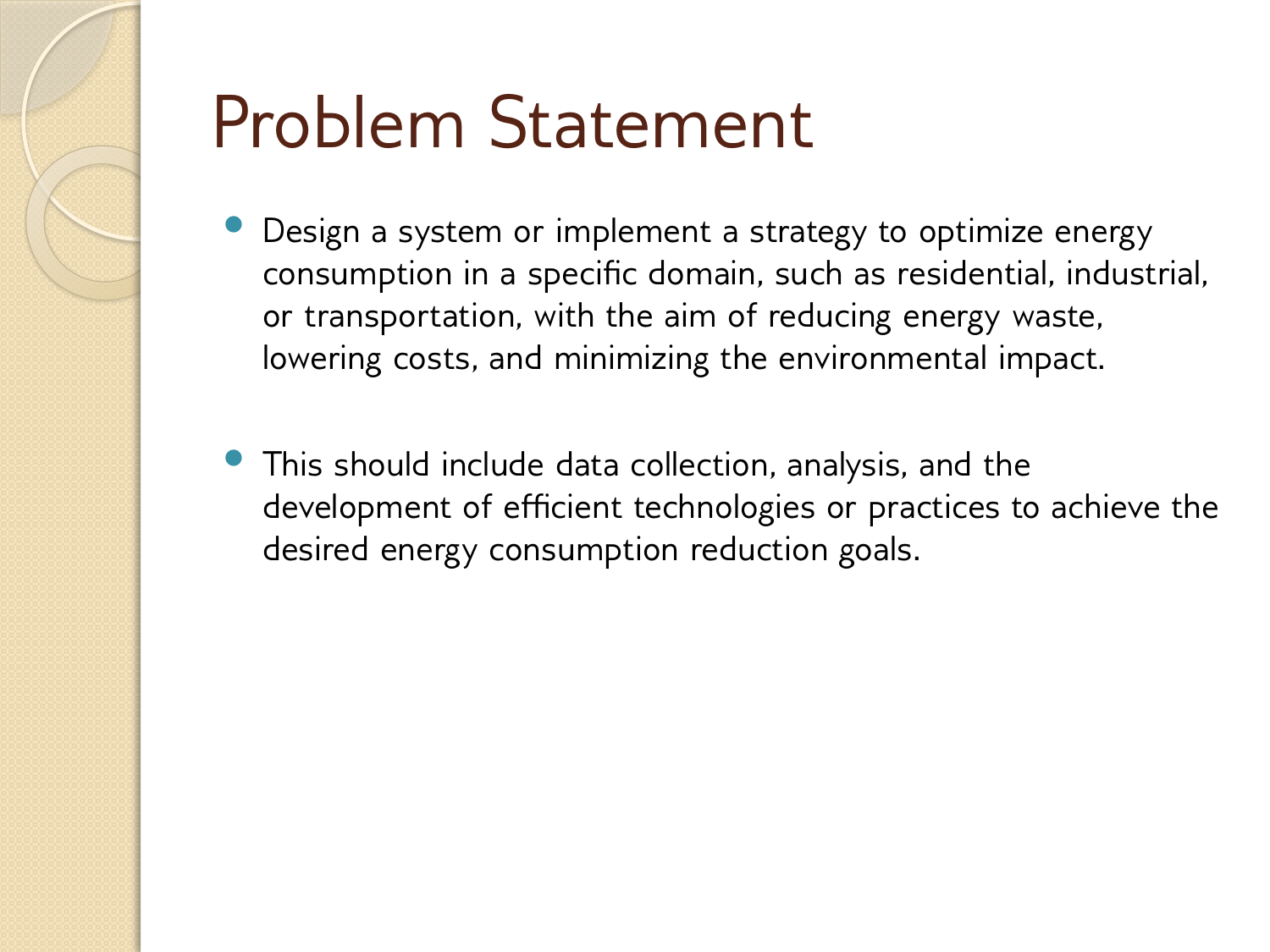

# Problem Statement
Design a system or implement a strategy to optimize energy consumption in a specific domain, such as residential, industrial, or transportation, with the aim of reducing energy waste, lowering costs, and minimizing the environmental impact.

This should include data collection, analysis, and the development of efficient technologies or practices to achieve the desired energy consumption reduction goals.